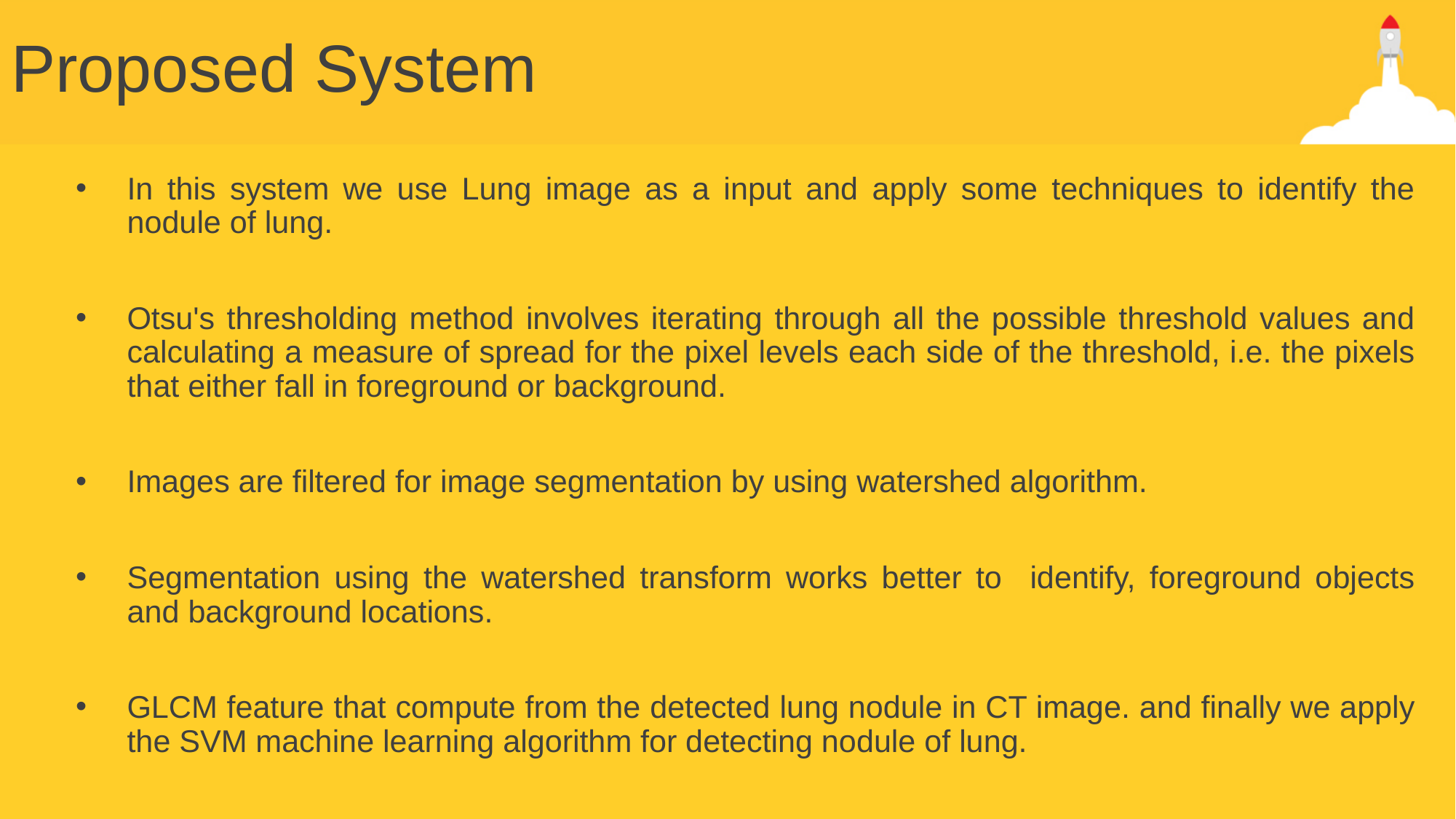

# Proposed System
In this system we use Lung image as a input and apply some techniques to identify the nodule of lung.

Otsu's thresholding method involves iterating through all the possible threshold values and calculating a measure of spread for the pixel levels each side of the threshold, i.e. the pixels that either fall in foreground or background.

Images are filtered for image segmentation by using watershed algorithm.

Segmentation using the watershed transform works better to  identify, foreground objects and background locations.

GLCM feature that compute from the detected lung nodule in CT image. and finally we apply the SVM machine learning algorithm for detecting nodule of lung.